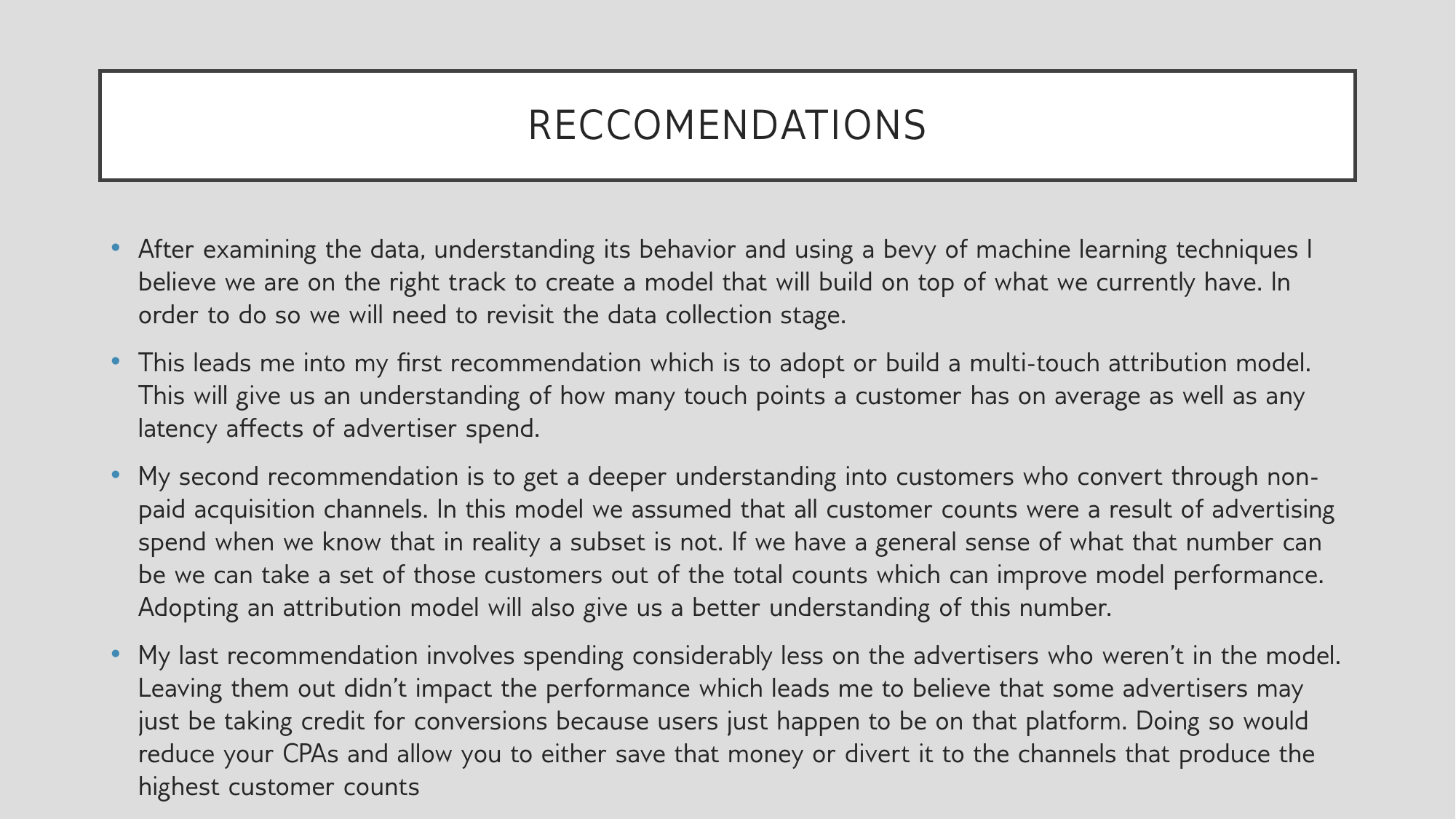

# Reccomendations
After examining the data, understanding its behavior and using a bevy of machine learning techniques I believe we are on the right track to create a model that will build on top of what we currently have. In order to do so we will need to revisit the data collection stage.
This leads me into my first recommendation which is to adopt or build a multi-touch attribution model. This will give us an understanding of how many touch points a customer has on average as well as any latency affects of advertiser spend.
My second recommendation is to get a deeper understanding into customers who convert through non-paid acquisition channels. In this model we assumed that all customer counts were a result of advertising spend when we know that in reality a subset is not. If we have a general sense of what that number can be we can take a set of those customers out of the total counts which can improve model performance.  Adopting an attribution model will also give us a better understanding of this number.
My last recommendation involves spending considerably less on the advertisers who weren’t in the model. Leaving them out didn’t impact the performance which leads me to believe that some advertisers may just be taking credit for conversions because users just happen to be on that platform. Doing so would reduce your CPAs and allow you to either save that money or divert it to the channels that produce the highest customer counts